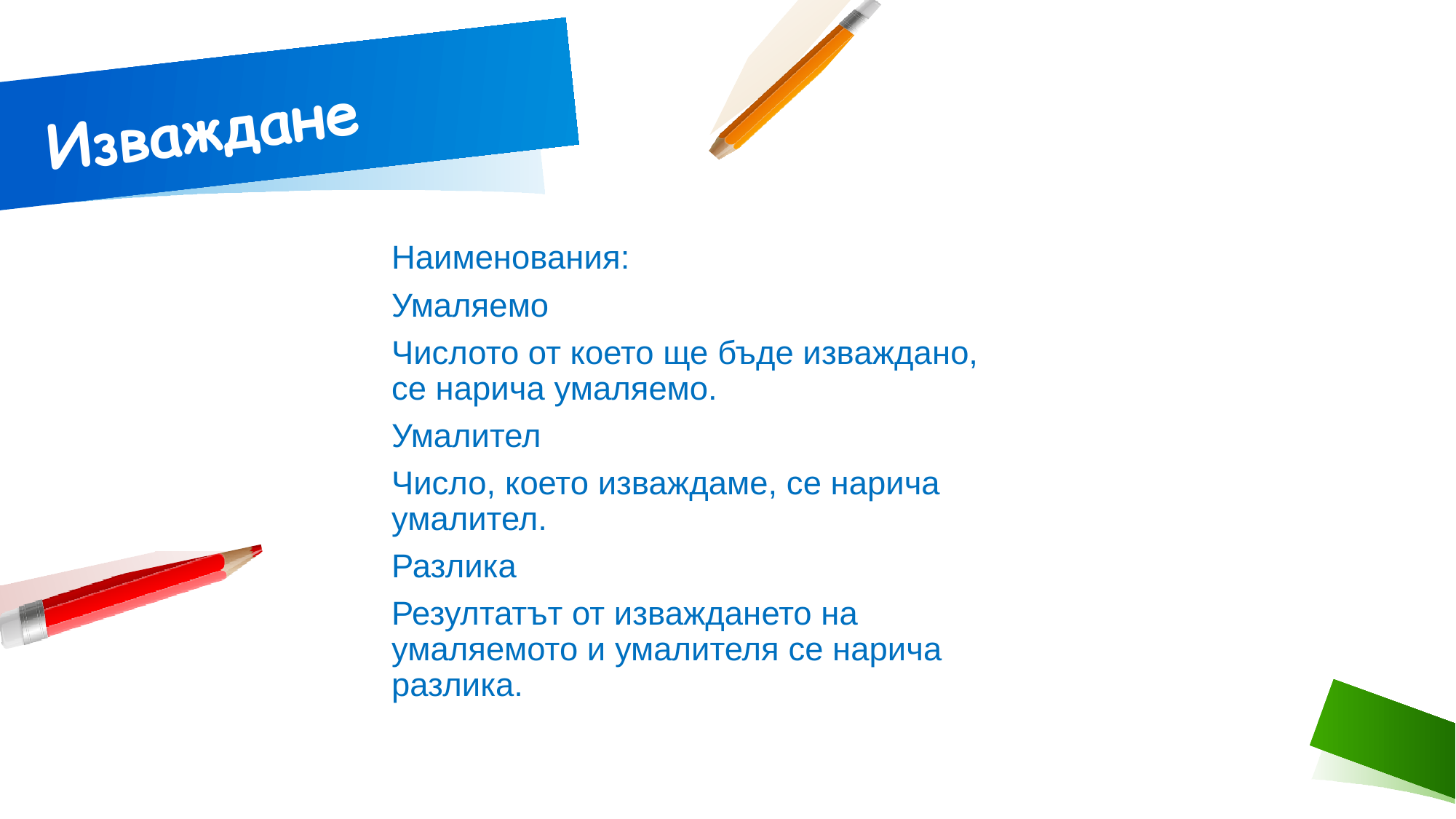

# Изваждане
Наименования:
Умаляемо
Числото от което ще бъде изваждано, се нарича умаляемо.
Умалител
Число, което изваждаме, се нарича умалител.
Разлика
Резултатът от изваждането на умаляемото и умалителя се нарича разлика.